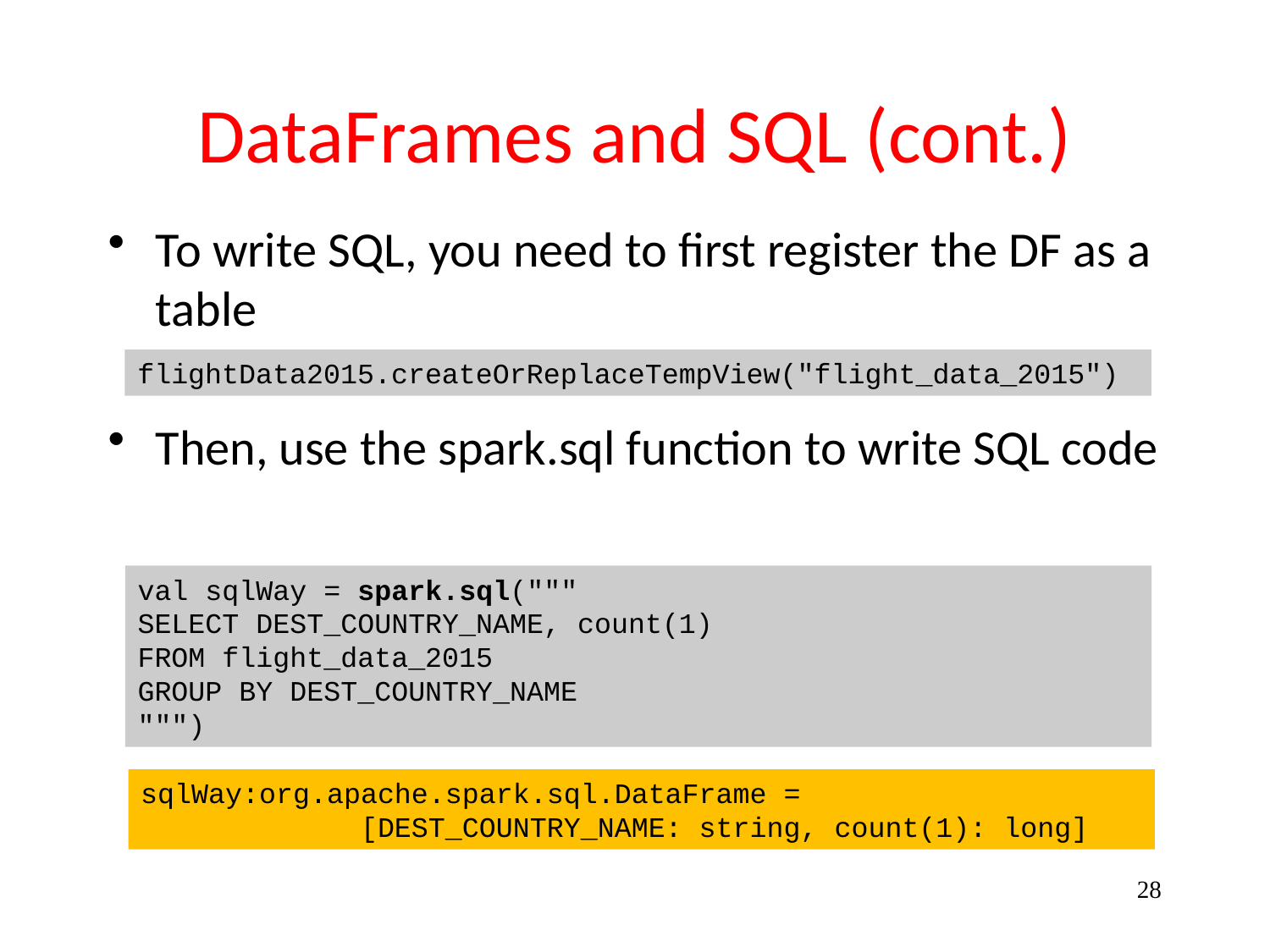

# DataFrames and SQL (cont.)
To write SQL, you need to first register the DF as a table

Then, use the spark.sql function to write SQL code

flightData2015.createOrReplaceTempView("flight_data_2015")
val sqlWay = spark.sql("""
SELECT DEST_COUNTRY_NAME, count(1)
FROM flight_data_2015
GROUP BY DEST_COUNTRY_NAME
""")
sqlWay:org.apache.spark.sql.DataFrame =
             [DEST_COUNTRY_NAME: string, count(1): long]
28